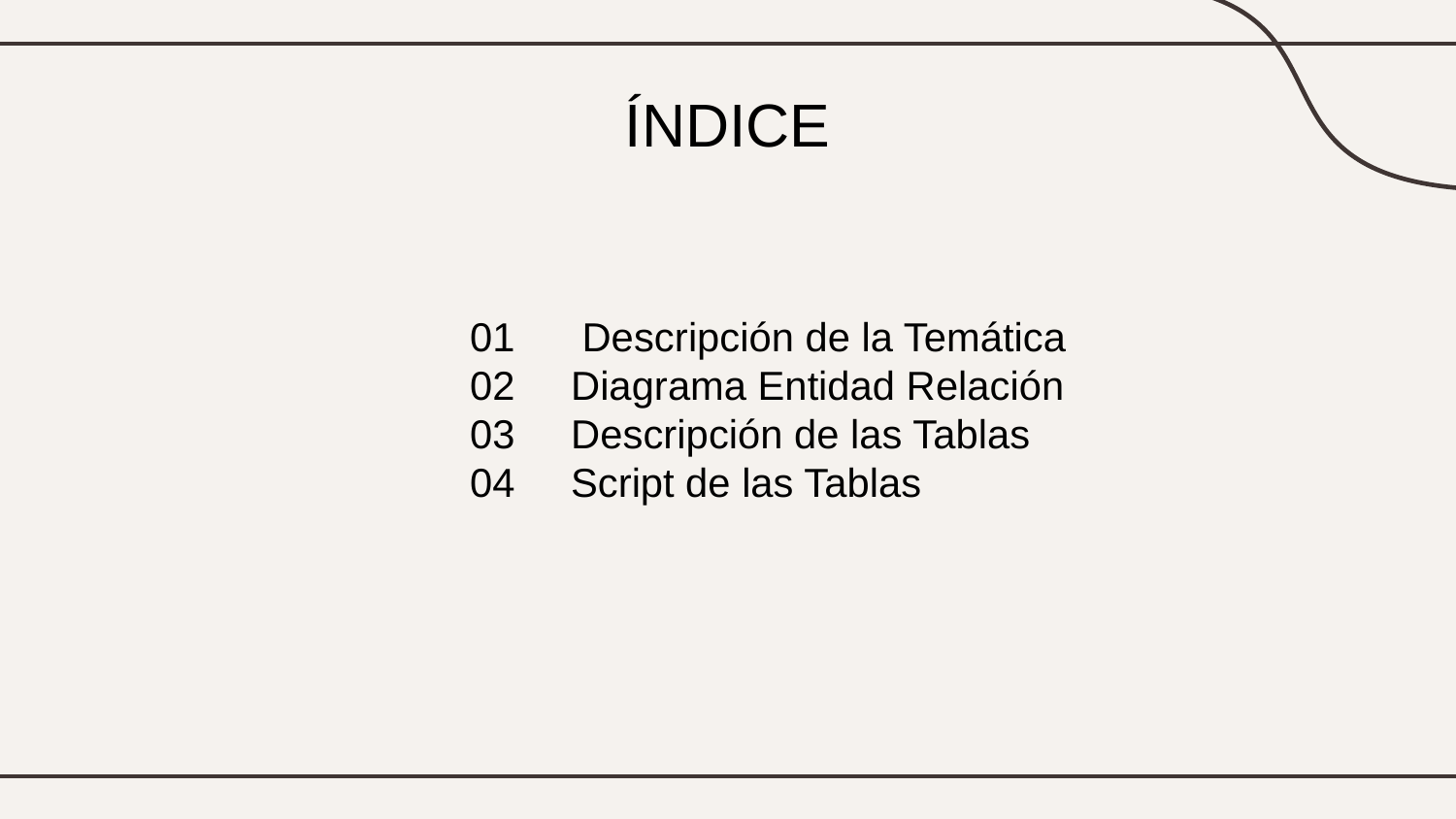

# ÍNDICE
01      Descripción de la Temática
02     Diagrama Entidad Relación
03     Descripción de las Tablas
04     Script de las Tablas